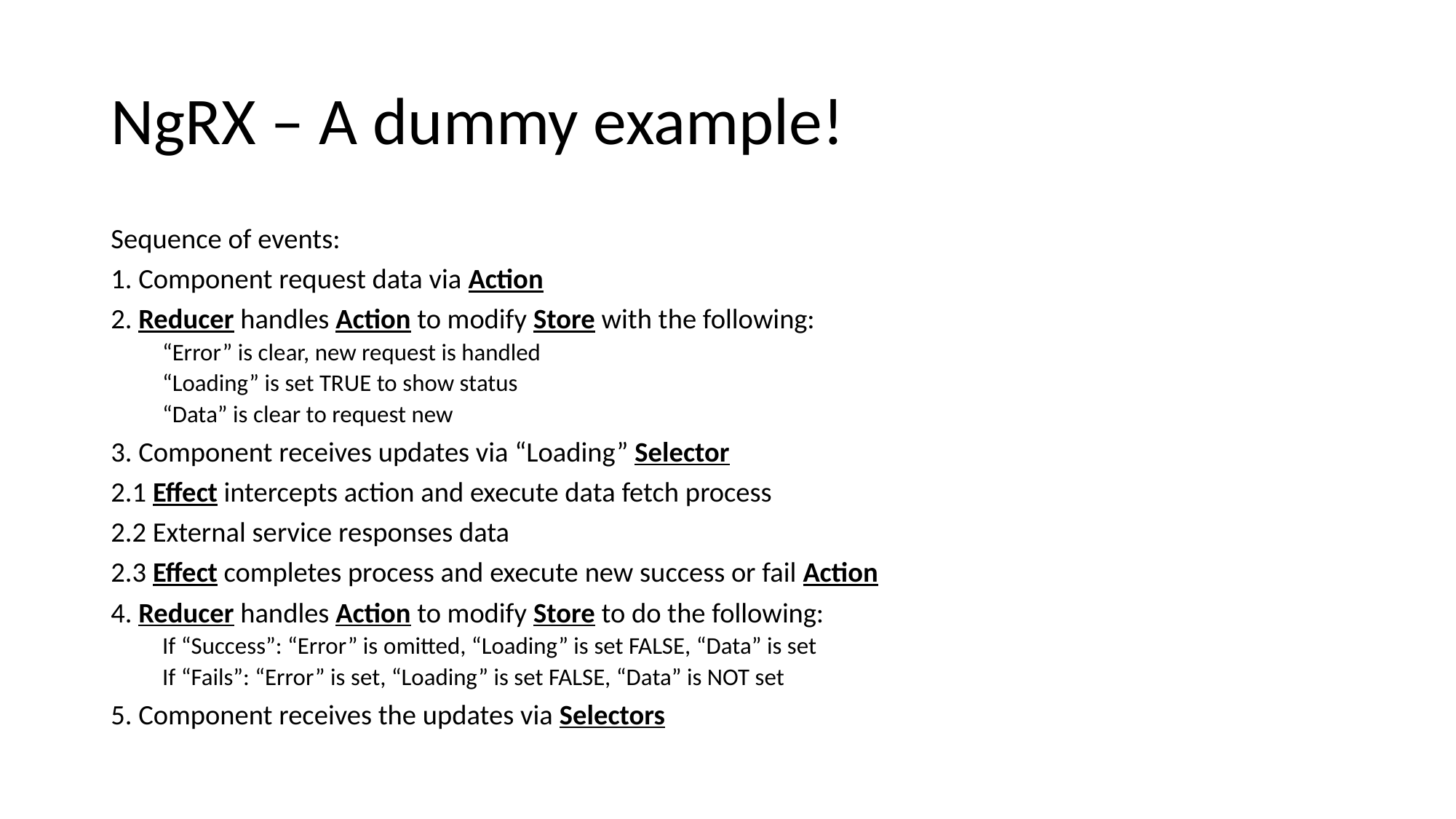

# NgRX – A dummy example!
Sequence of events:
1. Component request data via Action
2. Reducer handles Action to modify Store with the following:
“Error” is clear, new request is handled
“Loading” is set TRUE to show status
“Data” is clear to request new
3. Component receives updates via “Loading” Selector
2.1 Effect intercepts action and execute data fetch process
2.2 External service responses data
2.3 Effect completes process and execute new success or fail Action
4. Reducer handles Action to modify Store to do the following:
If “Success”: “Error” is omitted, “Loading” is set FALSE, “Data” is set
If “Fails”: “Error” is set, “Loading” is set FALSE, “Data” is NOT set
5. Component receives the updates via Selectors